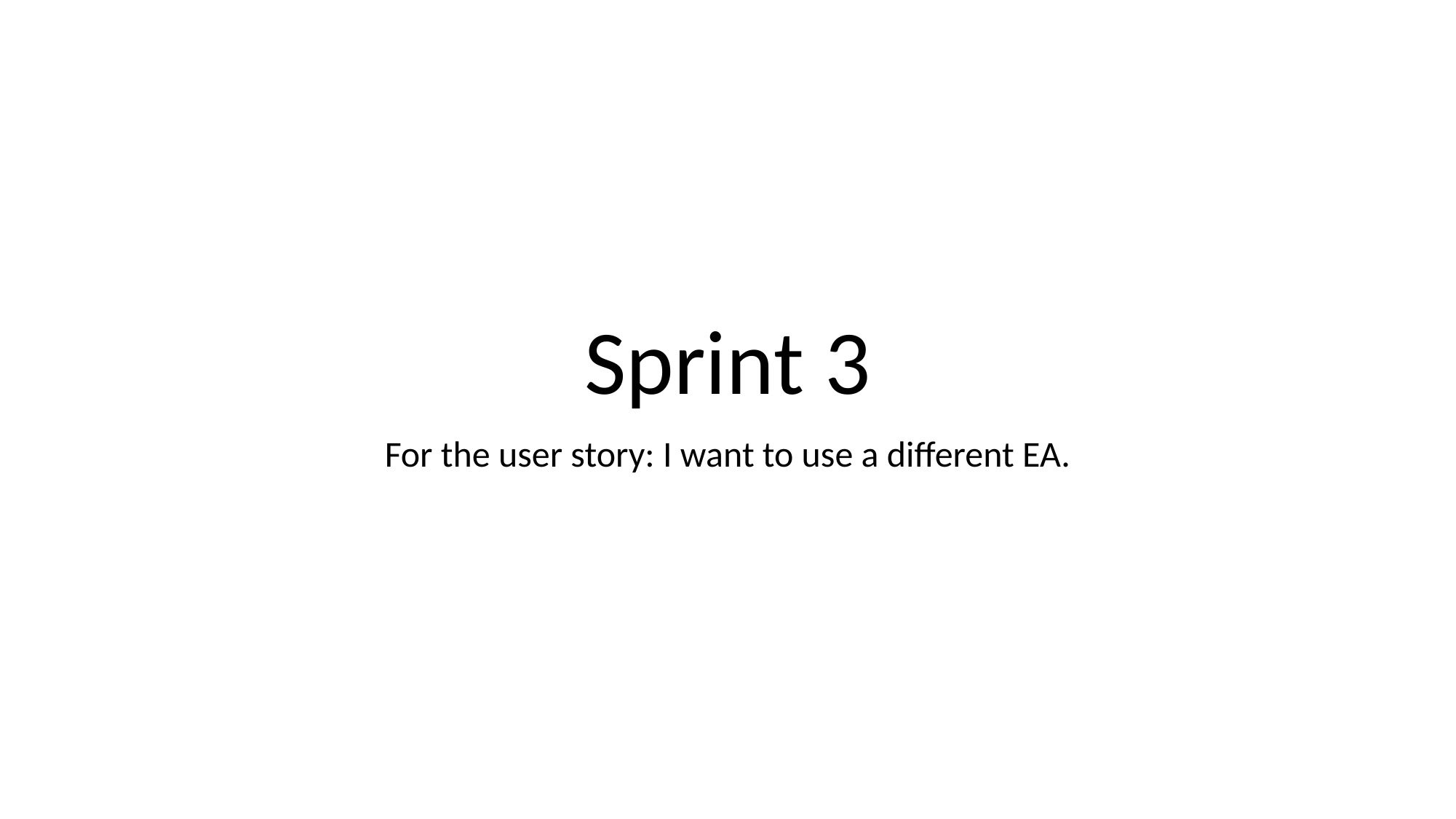

# Sprint 3
For the user story: I want to use a different EA.